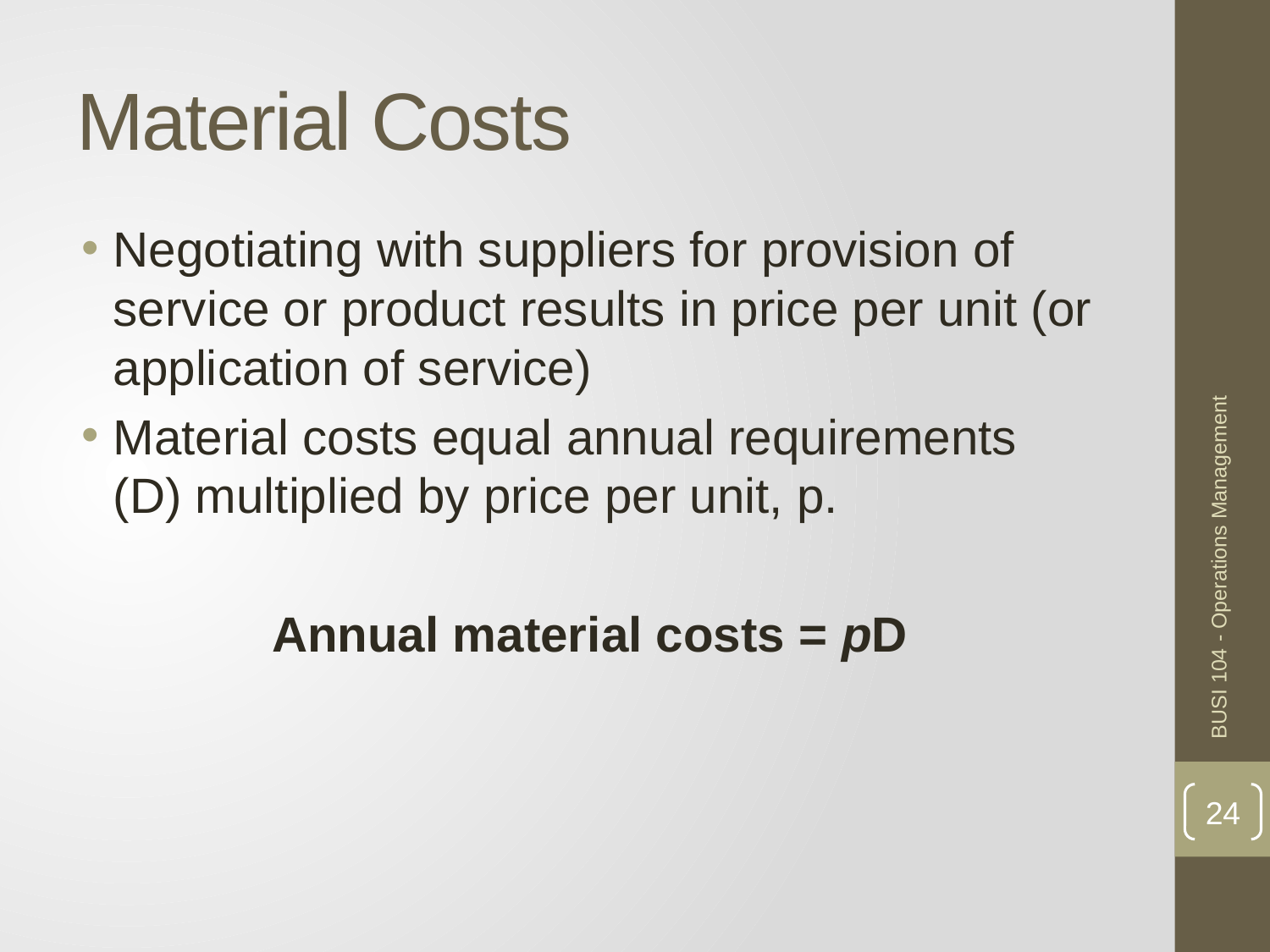

# Material Costs
Negotiating with suppliers for provision of service or product results in price per unit (or application of service)
Material costs equal annual requirements (D) multiplied by price per unit, p.

Annual material costs = pD
BUSI 104 - Operations Management
24